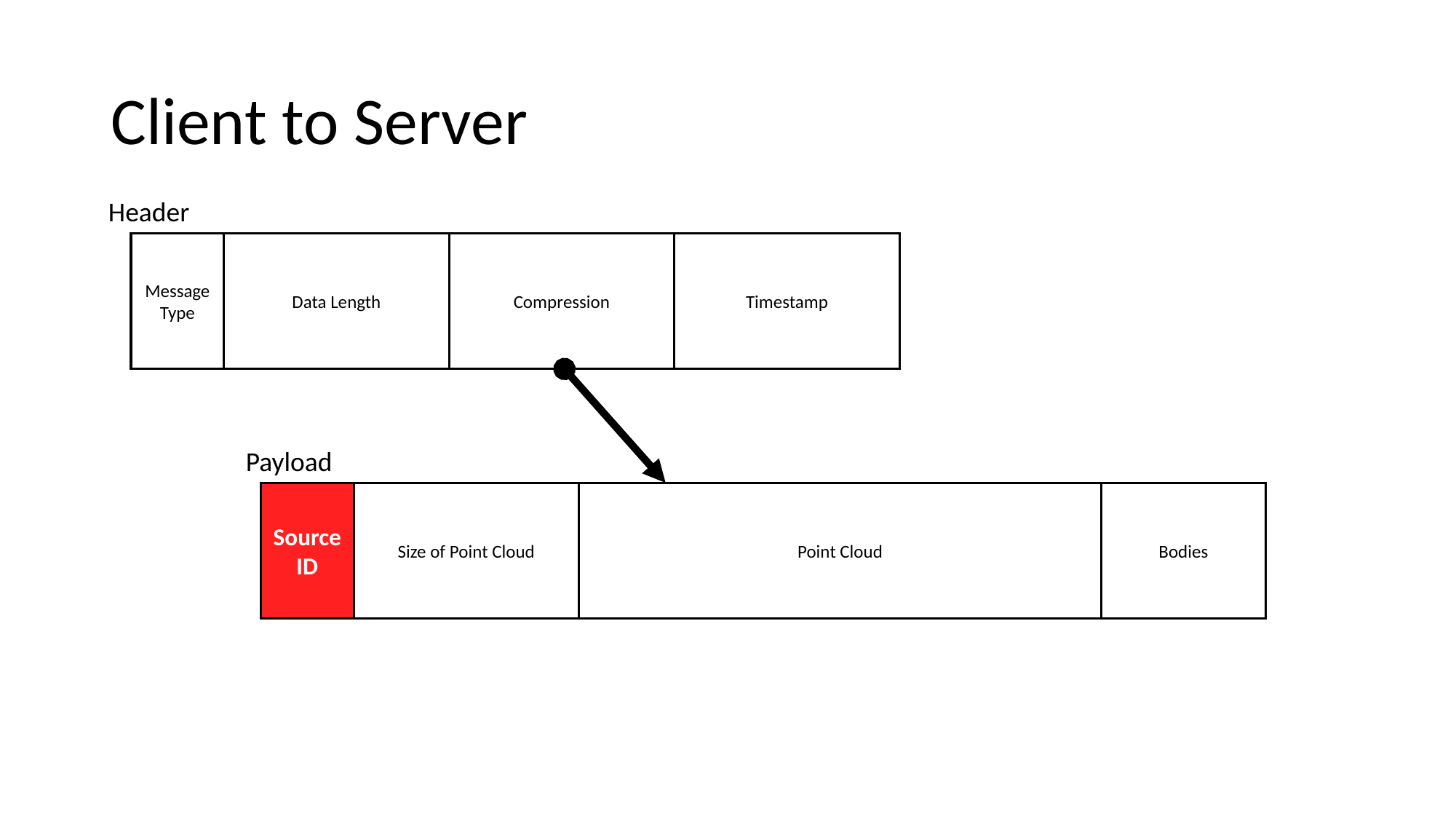

# Client to Server
Header
Timestamp
Compression
Message Type
Data Length
Payload
Bodies
Point Cloud
Source ID
Size of Point Cloud